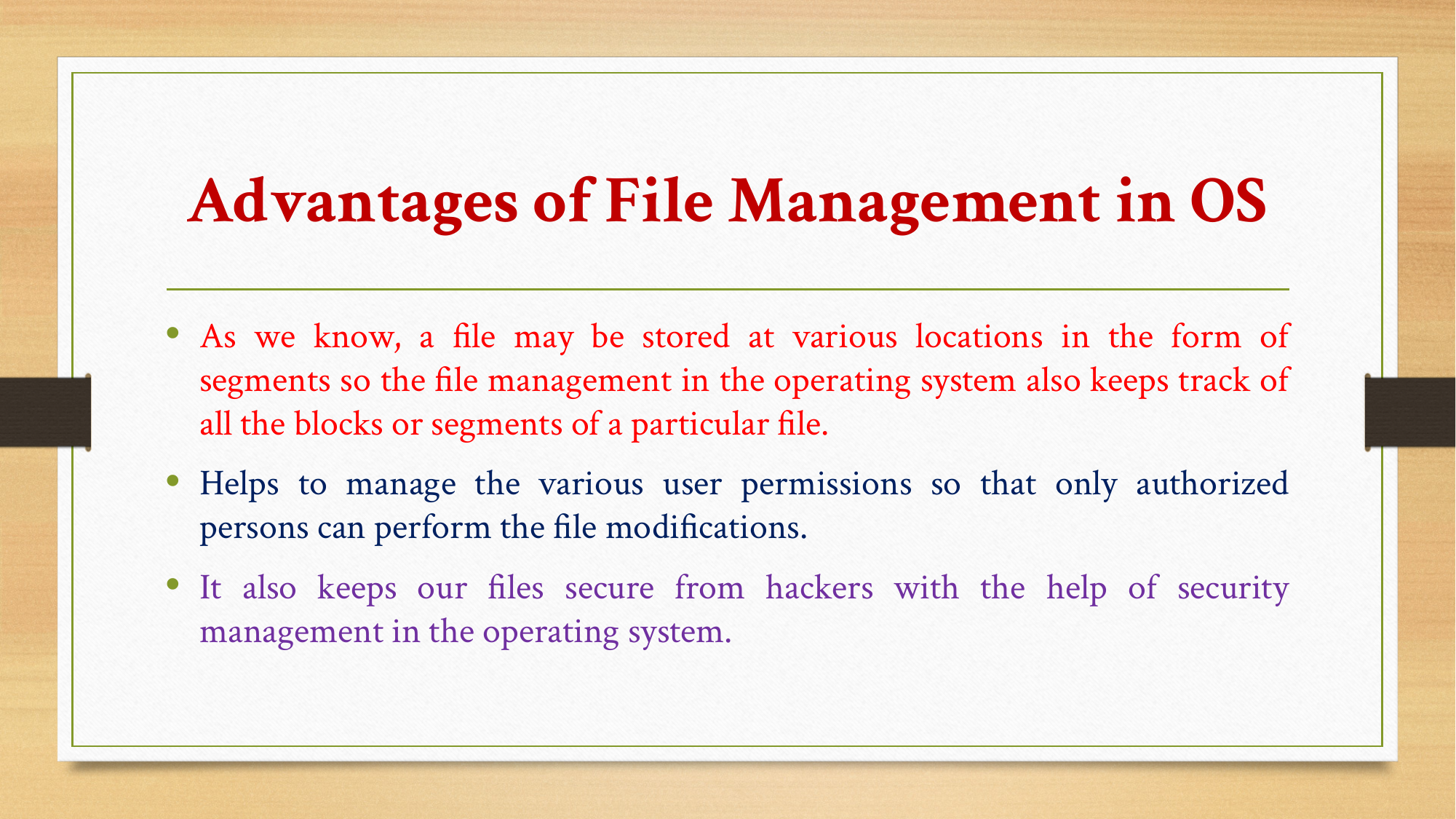

# Advantages of File Management in OS
As we know, a file may be stored at various locations in the form of segments so the file management in the operating system also keeps track of all the blocks or segments of a particular file.
Helps to manage the various user permissions so that only authorized persons can perform the file modifications.
It also keeps our files secure from hackers with the help of security management in the operating system.